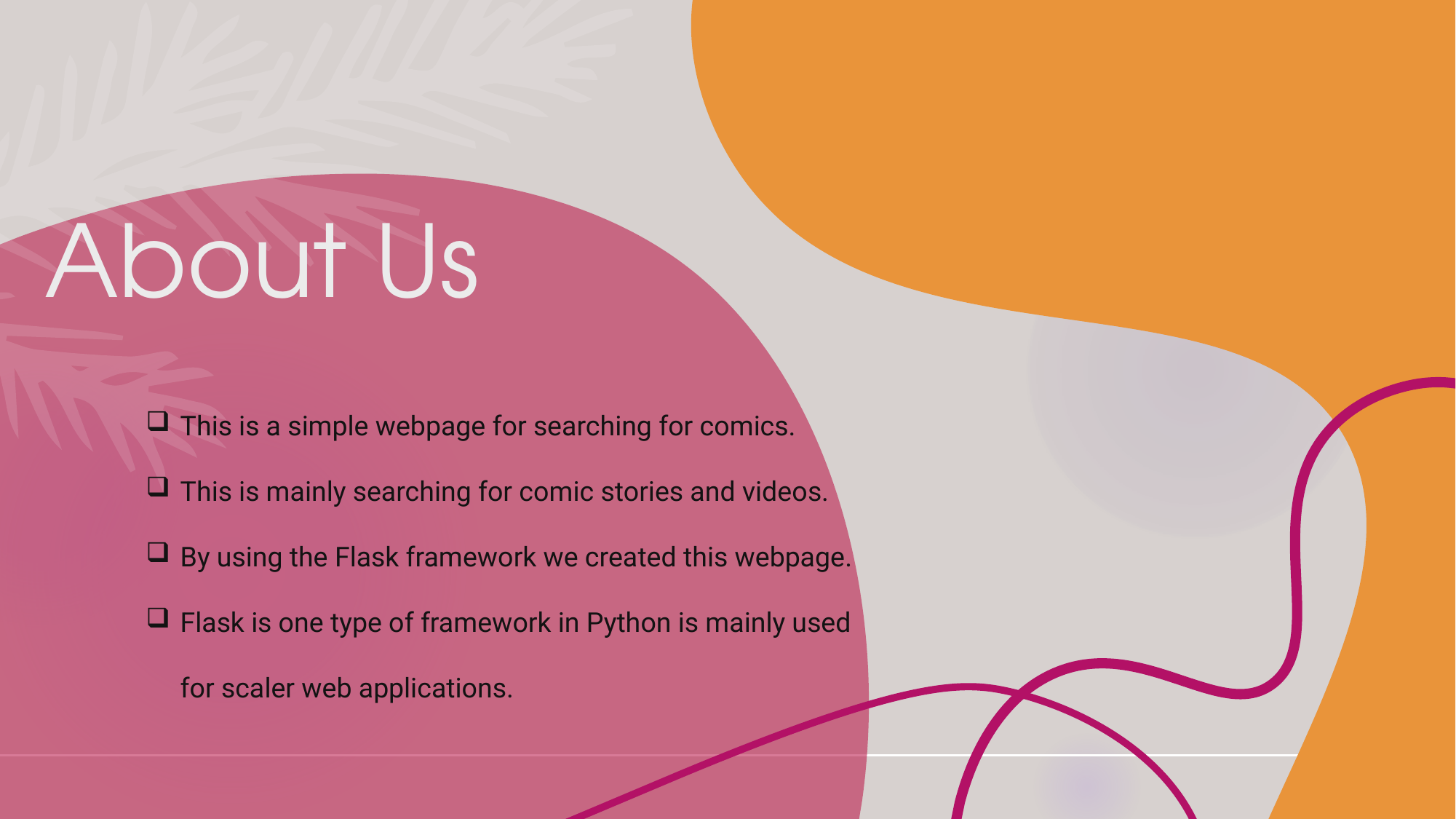

# About Us

This is a simple webpage for searching for comics.
This is mainly searching for comic stories and videos.
By using the Flask framework we created this webpage.
Flask is one type of framework in Python is mainly used for scaler web applications.